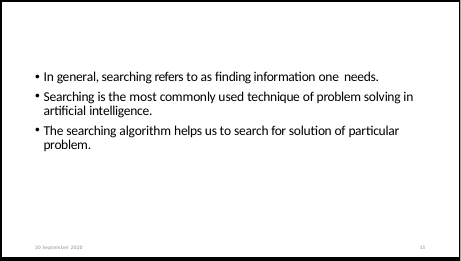

In general, searching refers to as finding information one needs.
Searching is the most commonly used technique of problem solving in  artificial intelligence.
The searching algorithm helps us to search for solution of particular  problem.
30 September 2020
15